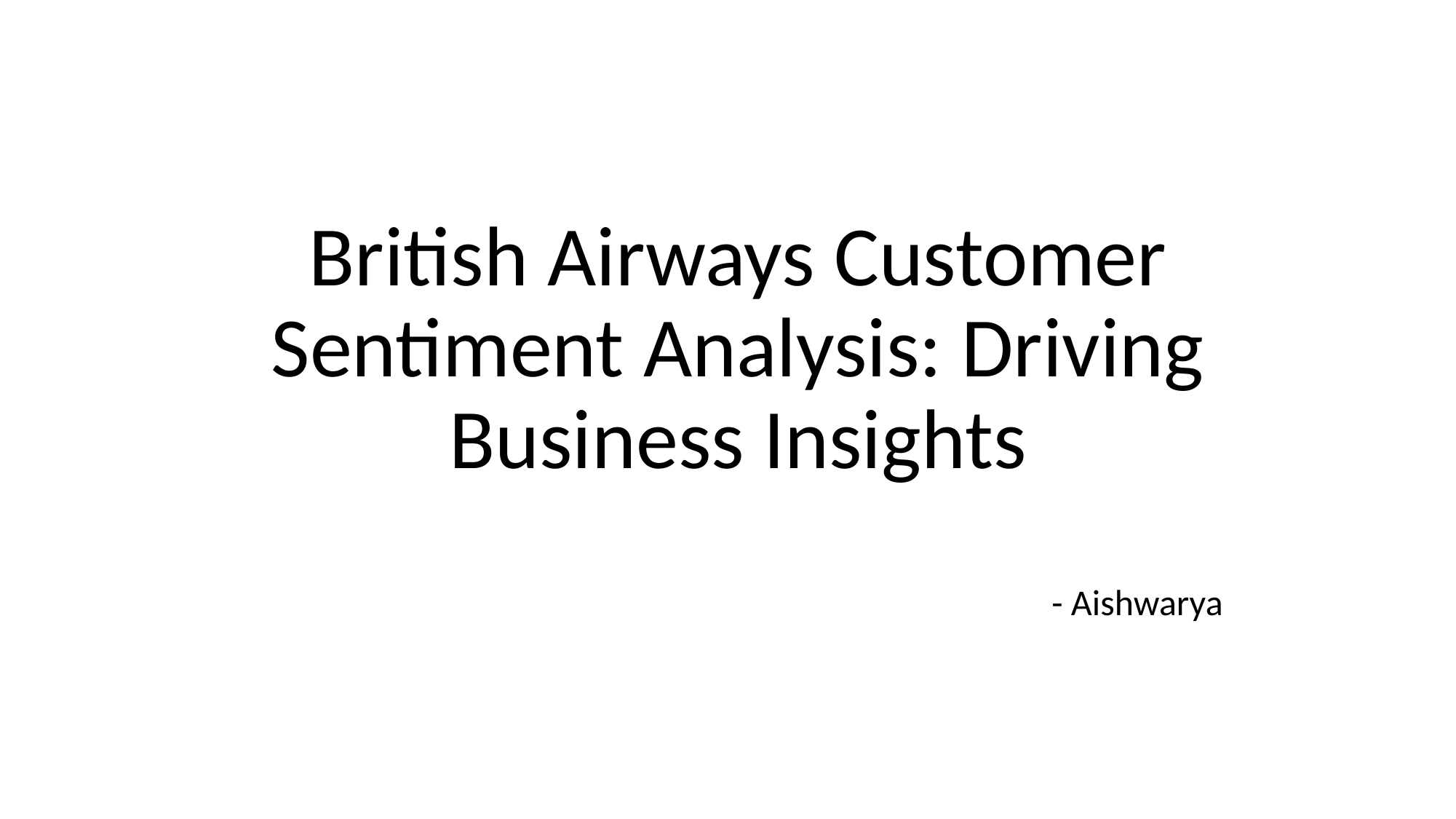

# British Airways Customer Sentiment Analysis: Driving Business Insights

- Aishwarya